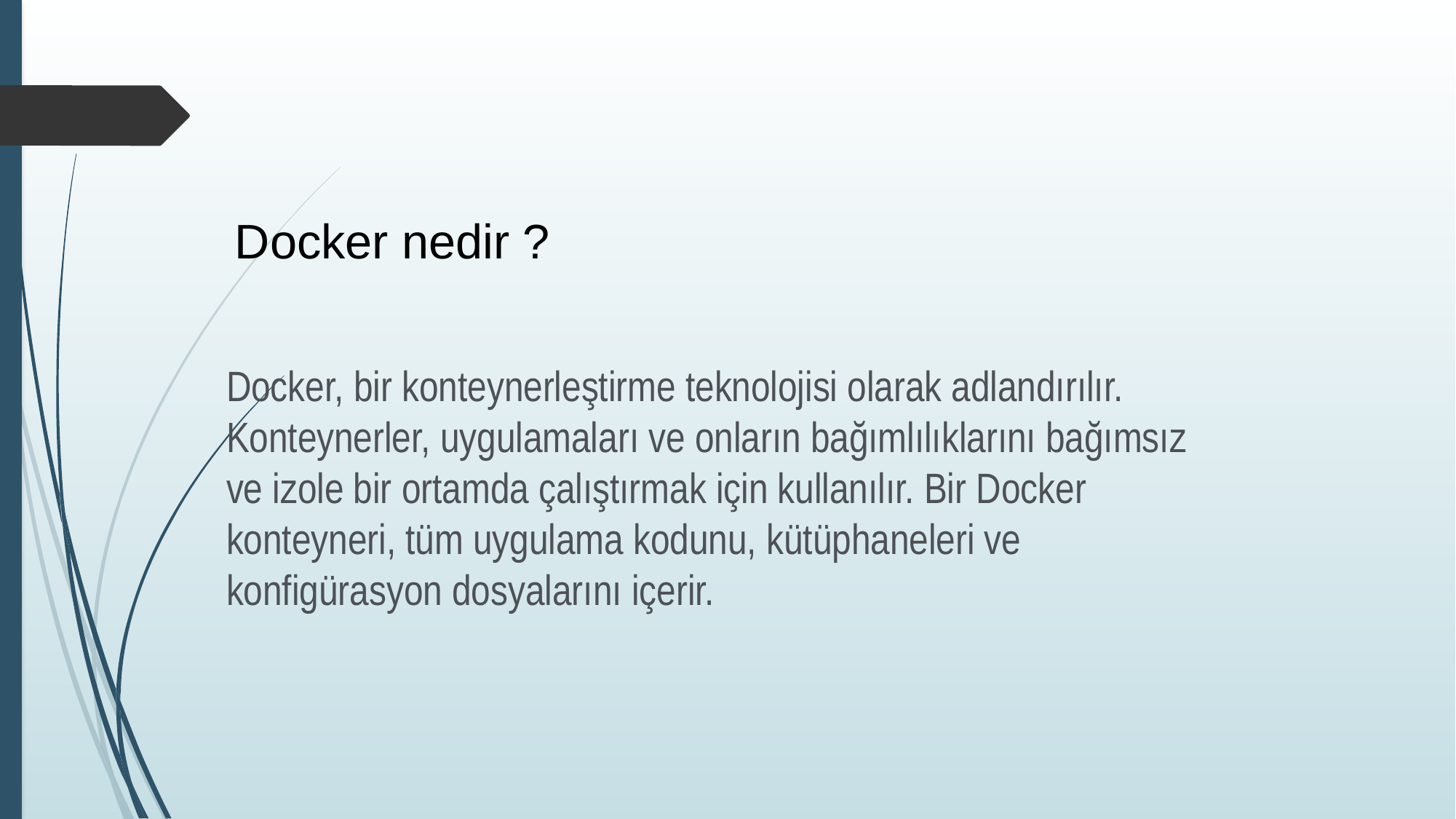

Docker nedir ?
Docker, bir konteynerleştirme teknolojisi olarak adlandırılır. Konteynerler, uygulamaları ve onların bağımlılıklarını bağımsız ve izole bir ortamda çalıştırmak için kullanılır. Bir Docker konteyneri, tüm uygulama kodunu, kütüphaneleri ve konfigürasyon dosyalarını içerir.